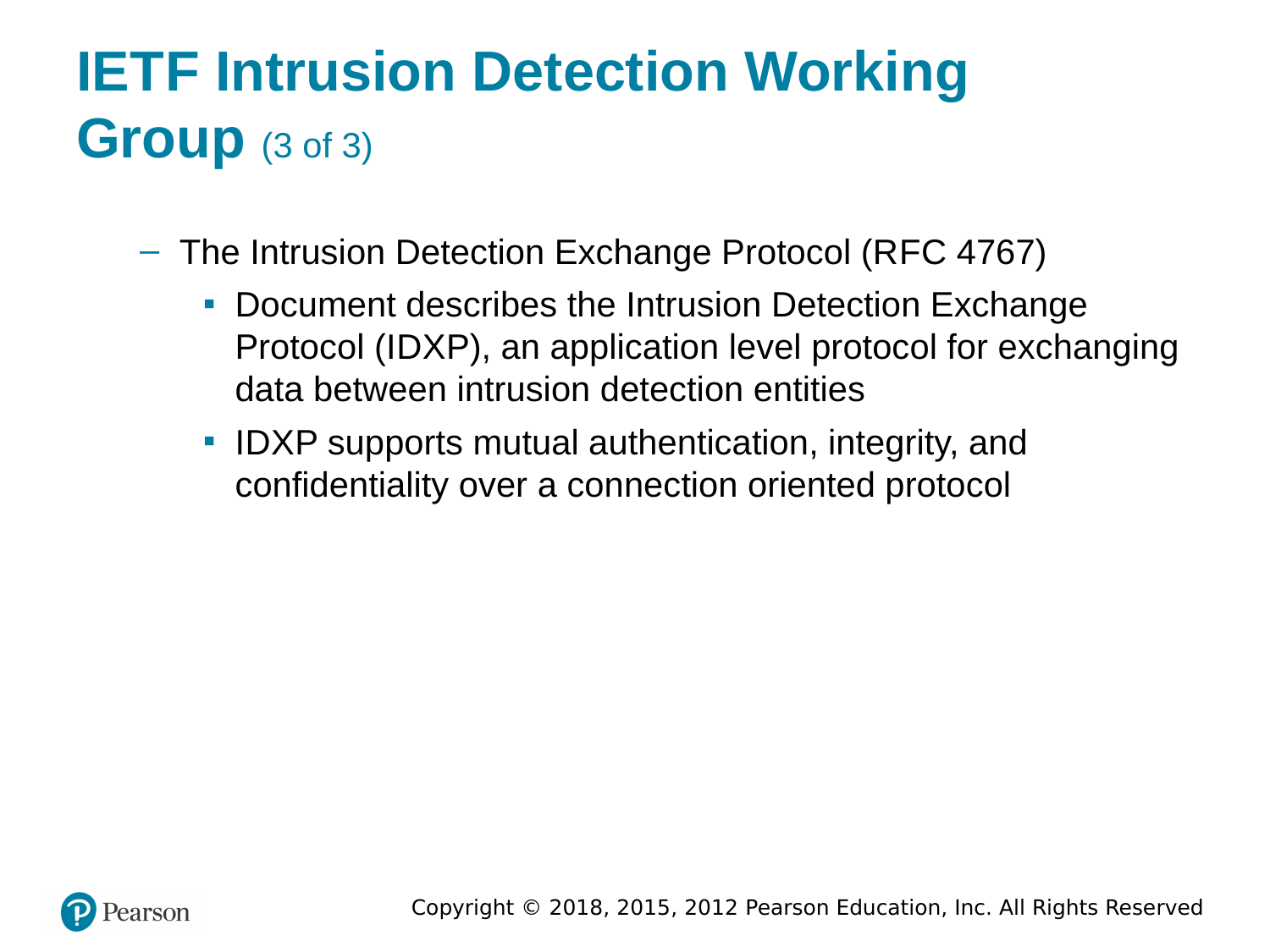

# I E T F Intrusion Detection Working Group (3 of 3)
The Intrusion Detection Exchange Protocol (R F C 4767)
Document describes the Intrusion Detection Exchange Protocol (I D X P), an application level protocol for exchanging data between intrusion detection entities
I D X P supports mutual authentication, integrity, and confidentiality over a connection oriented protocol